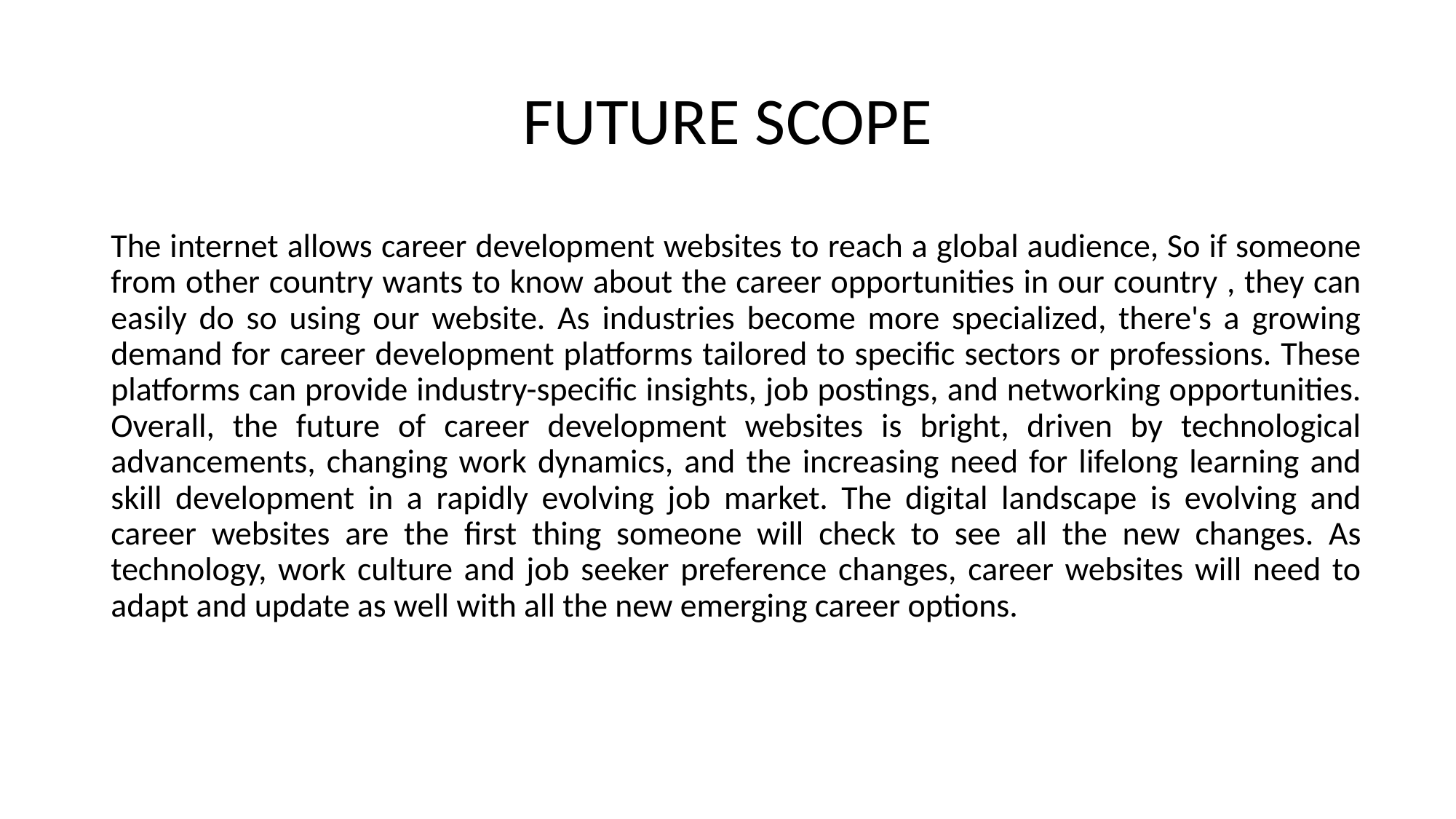

# FUTURE SCOPE
The internet allows career development websites to reach a global audience, So if someone from other country wants to know about the career opportunities in our country , they can easily do so using our website. As industries become more specialized, there's a growing demand for career development platforms tailored to specific sectors or professions. These platforms can provide industry-specific insights, job postings, and networking opportunities. Overall, the future of career development websites is bright, driven by technological advancements, changing work dynamics, and the increasing need for lifelong learning and skill development in a rapidly evolving job market. The digital landscape is evolving and career websites are the first thing someone will check to see all the new changes. As technology, work culture and job seeker preference changes, career websites will need to adapt and update as well with all the new emerging career options.